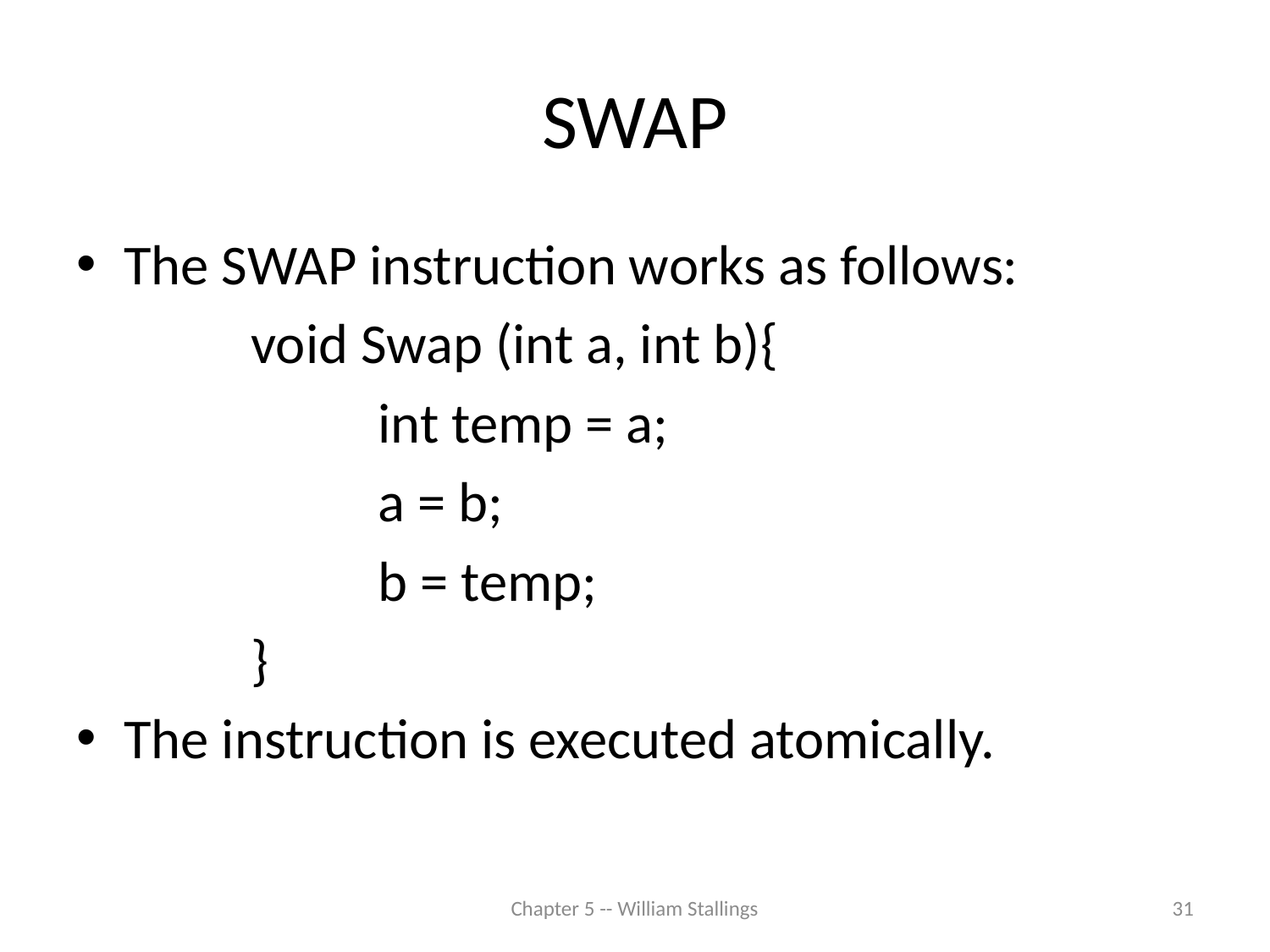

# SWAP
The SWAP instruction works as follows:
		void Swap (int a, int b){
			int temp = a;
			a = b;
			b = temp;
		}
The instruction is executed atomically.
Chapter 5 -- William Stallings
31